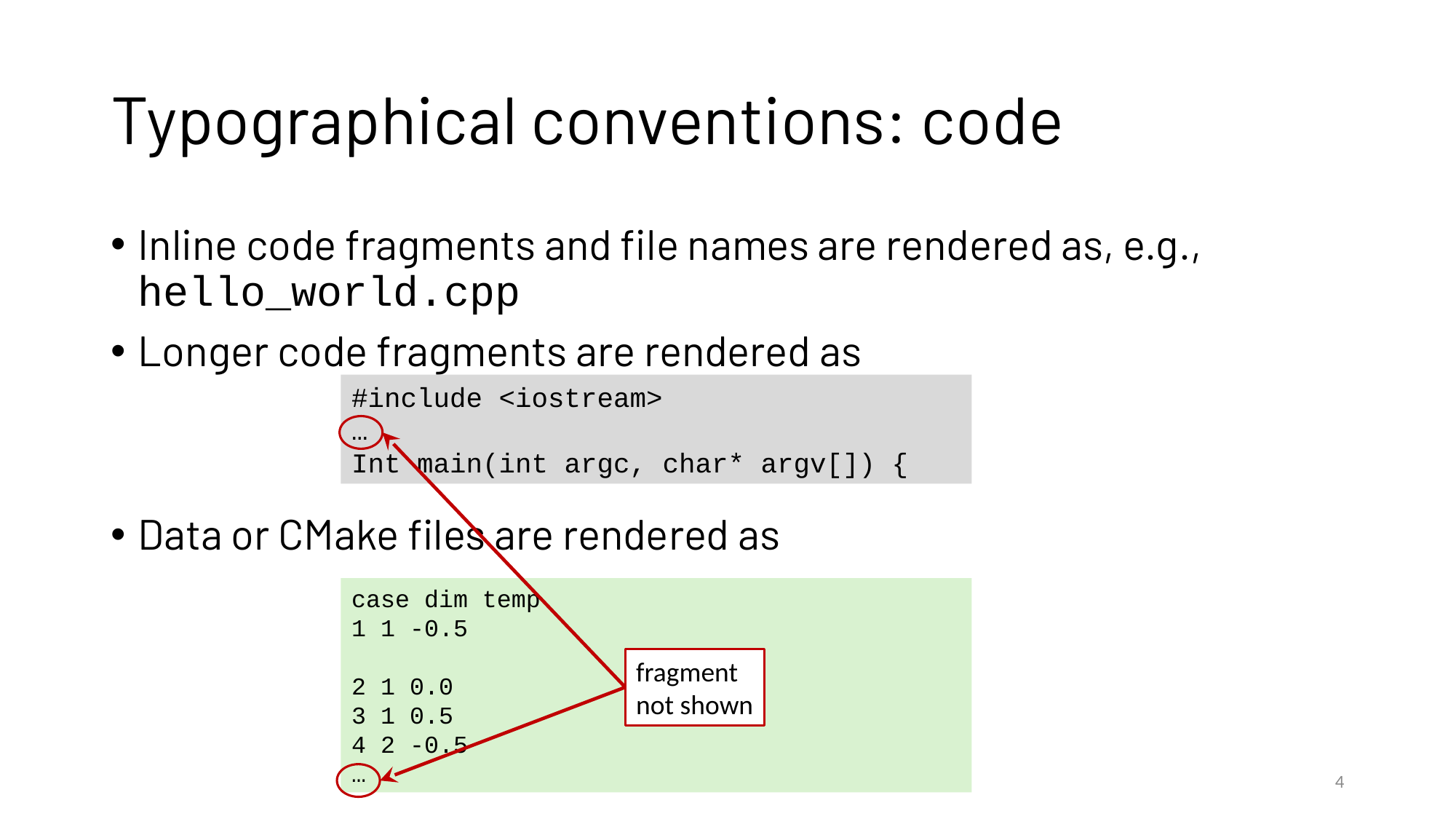

# Typographical conventions: code
Inline code fragments and file names are rendered as, e.g., hello_world.cpp
Longer code fragments are rendered as

Data or CMake files are rendered as

#include <iostream>
…
Int main(int argc, char* argv[]) {

fragment
not shown

case dim temp
1 1 -0.5

2 1 0.0
3 1 0.5
4 2 -0.5
…
4